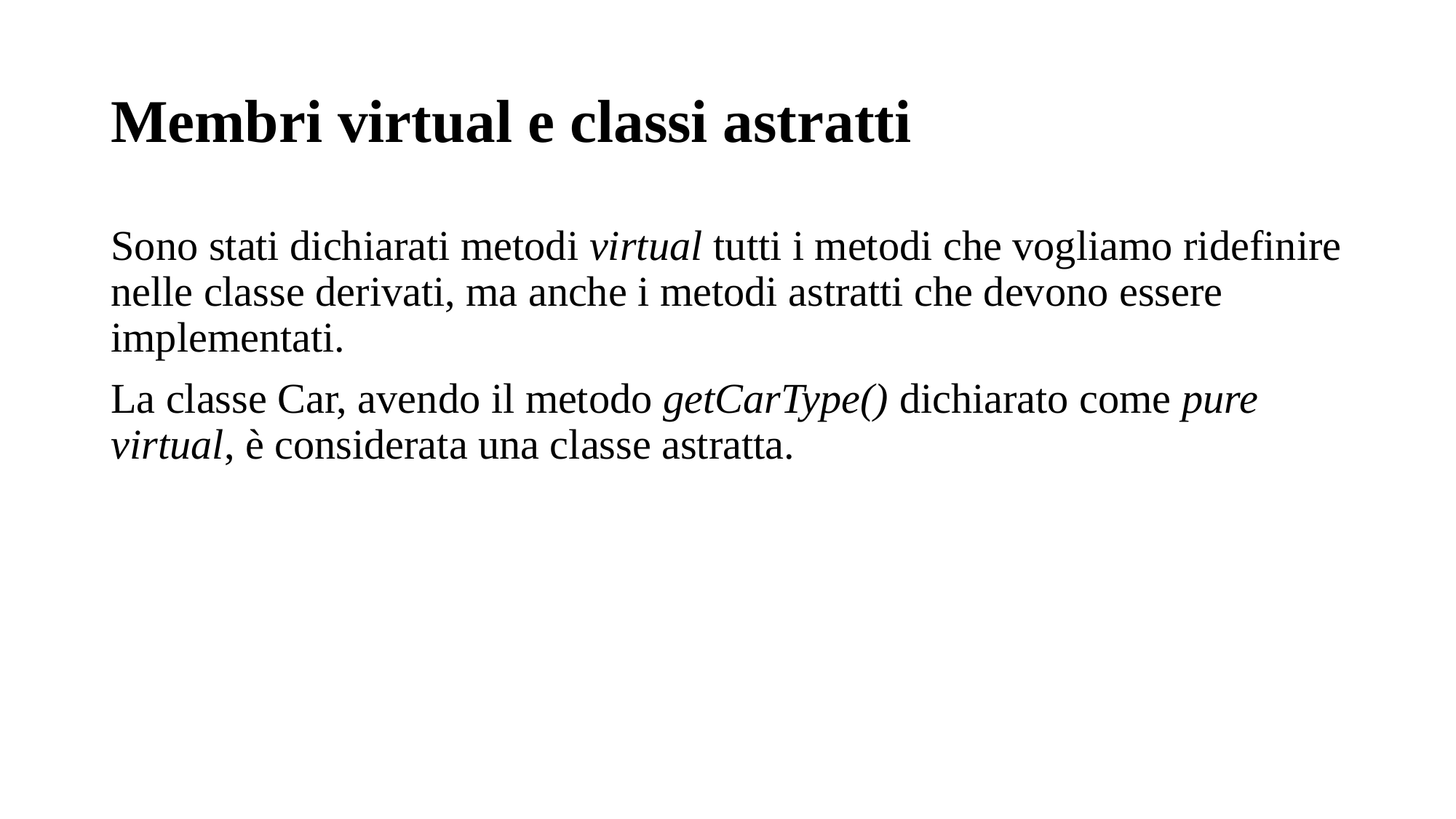

# Membri virtual e classi astratti
Sono stati dichiarati metodi virtual tutti i metodi che vogliamo ridefinire nelle classe derivati, ma anche i metodi astratti che devono essere implementati.
La classe Car, avendo il metodo getCarType() dichiarato come pure virtual, è considerata una classe astratta.